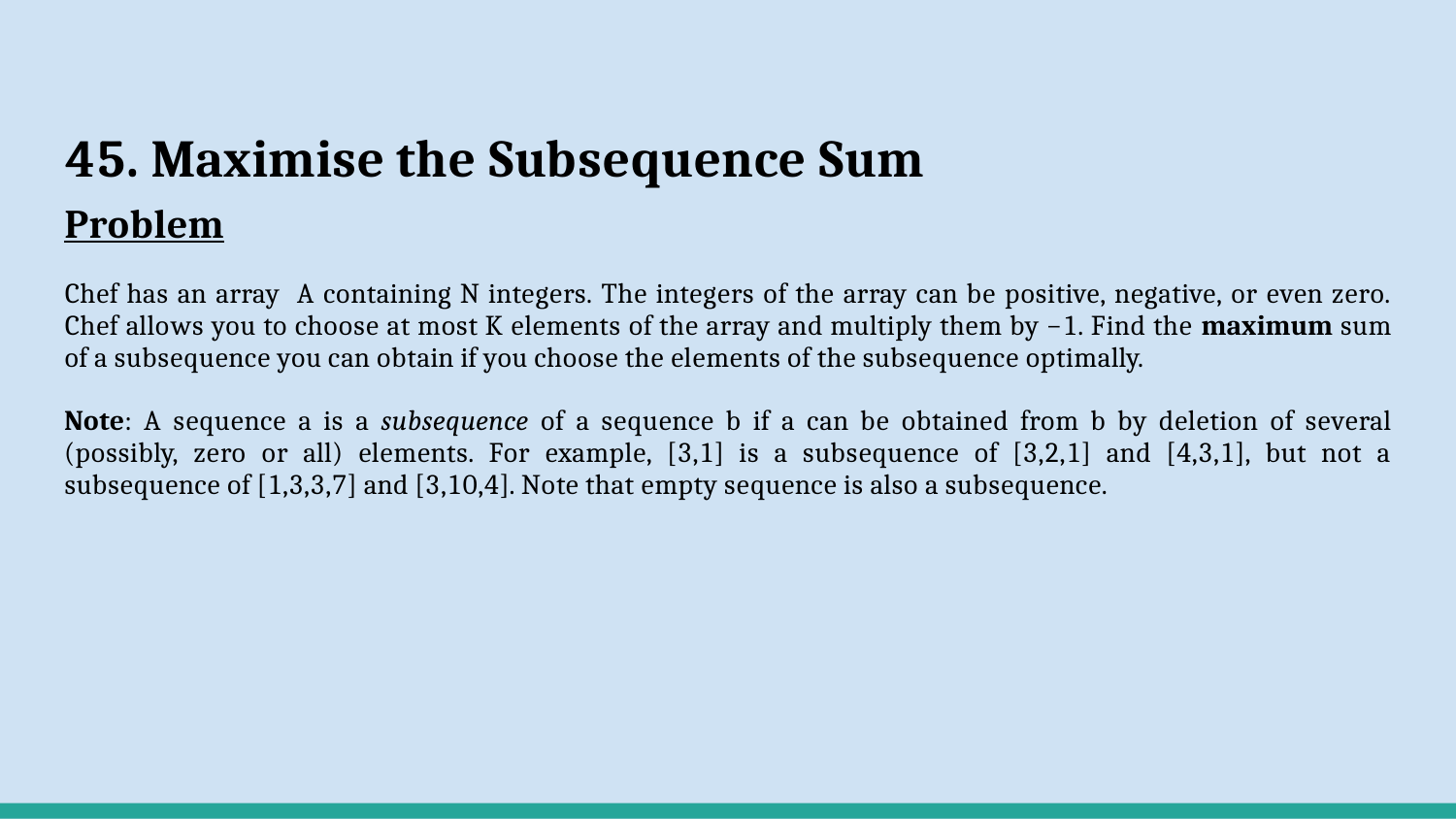

# 45. Maximise the Subsequence Sum

Problem
Chef has an array  A containing N integers. The integers of the array can be positive, negative, or even zero. Chef allows you to choose at most K elements of the array and multiply them by −1. Find the maximum sum of a subsequence you can obtain if you choose the elements of the subsequence optimally.
Note: A sequence a is a subsequence of a sequence b if a can be obtained from b by deletion of several (possibly, zero or all) elements. For example, [3,1] is a subsequence of [3,2,1] and [4,3,1], but not a subsequence of [1,3,3,7] and [3,10,4]. Note that empty sequence is also a subsequence.